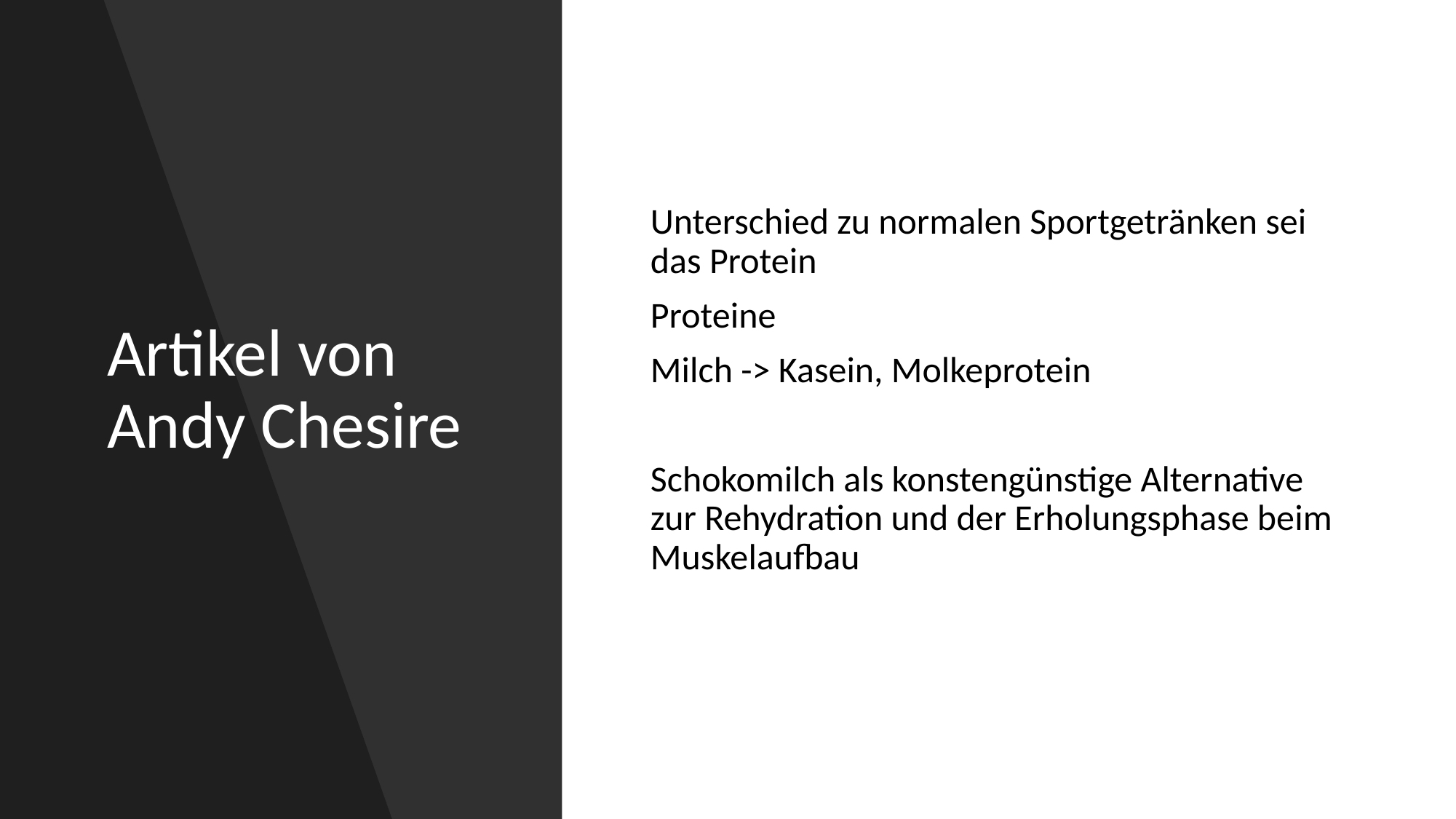

# Artikel von Andy Chesire
Unterschied zu normalen Sportgetränken sei das Protein
Proteine
Milch -> Kasein, Molkeprotein

Schokomilch als konstengünstige Alternative zur Rehydration und der Erholungsphase beim Muskelaufbau